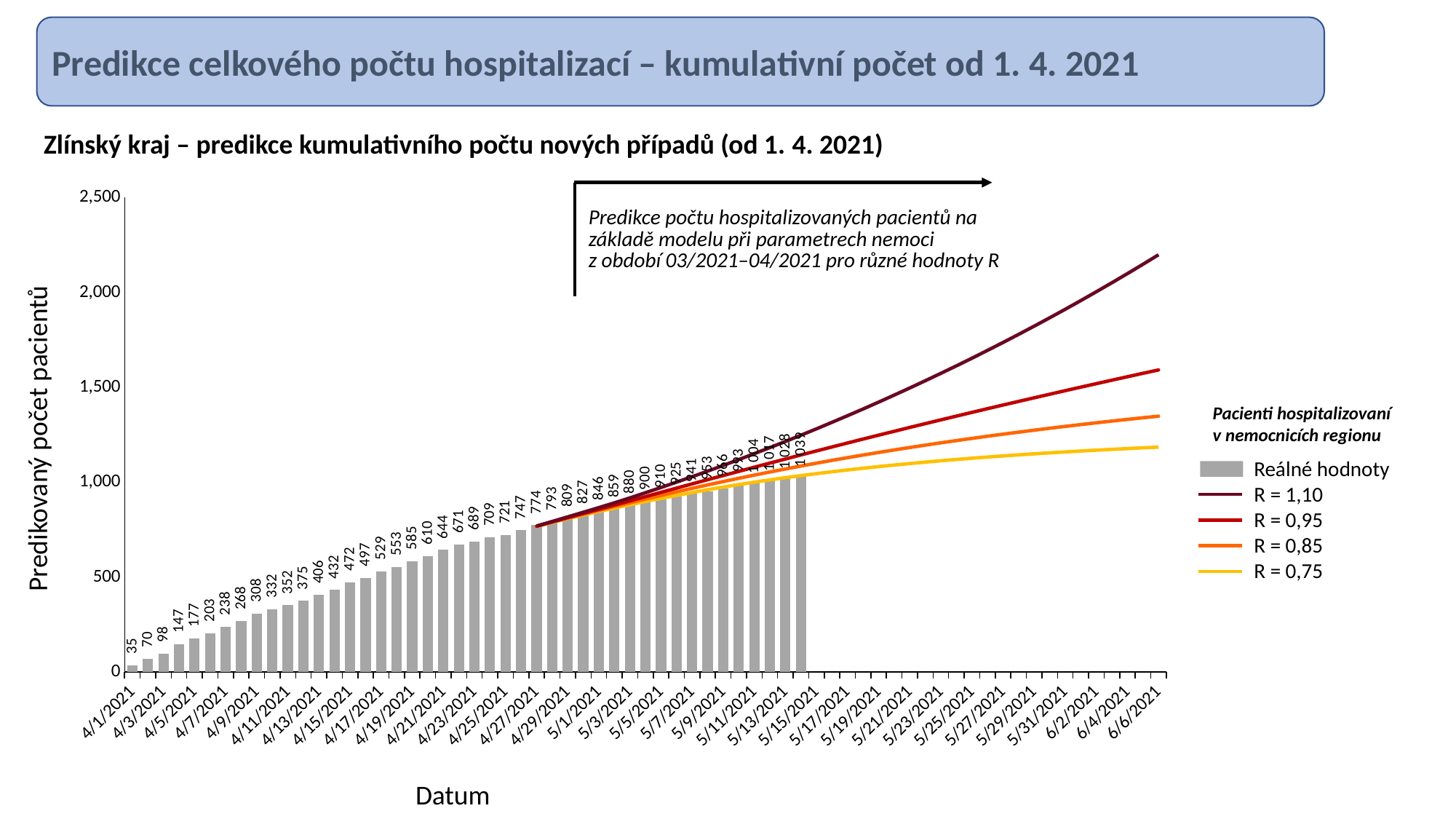

Predikce celkového počtu hospitalizací – kumulativní počet od 1. 4. 2021
Zlínský kraj – predikce kumulativního počtu nových případů (od 1. 4. 2021)

### Chart

| Category |  |  |  |  |  |
|---|---|---|---|---|---|
| 44287 | 35.0 | None | None | None | None |
| 44288 | 70.0 | None | None | None | None |
| 44289 | 98.0 | None | None | None | None |
| 44290 | 147.0 | None | None | None | None |
| 44291 | 177.0 | None | None | None | None |
| 44292 | 203.0 | None | None | None | None |
| 44293 | 238.0 | None | None | None | None |
| 44294 | 268.0 | None | None | None | None |
| 44295 | 308.0 | None | None | None | None |
| 44296 | 332.0 | None | None | None | None |
| 44297 | 352.0 | None | None | None | None |
| 44298 | 375.0 | None | None | None | None |
| 44299 | 406.0 | None | None | None | None |
| 44300 | 432.0 | None | None | None | None |
| 44301 | 472.0 | None | None | None | None |
| 44302 | 497.0 | None | None | None | None |
| 44303 | 529.0 | None | None | None | None |
| 44304 | 553.0 | None | None | None | None |
| 44305 | 585.0 | None | None | None | None |
| 44306 | 610.0 | None | None | None | None |
| 44307 | 644.0 | None | None | None | None |
| 44308 | 671.0 | None | None | None | None |
| 44309 | 689.0 | None | None | None | None |
| 44310 | 709.0 | None | None | None | None |
| 44311 | 721.0 | None | None | None | None |
| 44312 | 747.0 | None | None | None | None |
| 44313 | 774.0 | 767.4405001823757 | 767.9864865913438 | 768.5283367396356 | 769.3431800924116 |
| 44314 | 793.0 | 788.1634265395852 | 789.6664282755994 | 791.1644360376819 | 793.4180809284453 |
| 44315 | 809.0 | 808.1079705384668 | 810.8398489046624 | 813.5663636622099 | 817.6658797071211 |
| 44316 | 827.0 | 827.3502313554388 | 831.4966443968817 | 835.637337734407 | 841.859098188263 |
| 44317 | 846.0 | 845.9200368217704 | 851.7232929502367 | 857.5452722369789 | 866.3455293973133 |
| 44318 | 859.0 | 863.9676714921115 | 871.7200459786427 | 879.5620865055886 | 891.5391876606355 |
| 44319 | 880.0 | 881.5199436532657 | 891.5471670062584 | 901.7995524467469 | 917.6512322137783 |
| 44320 | 900.0 | 898.4921668542099 | 911.1399071501042 | 924.2191123865456 | 944.7041811281451 |
| 44321 | 910.0 | 914.9104054860118 | 930.4452643077691 | 946.6811011342637 | 972.4162456027003 |
| 44322 | 925.0 | 930.7524894522418 | 949.4014824431656 | 969.0823055172866 | 1000.6452904936789 |
| 44323 | 941.0 | 945.9823468422104 | 967.9563759842868 | 991.3823318702558 | 1029.398714827049 |
| 44324 | 953.0 | 960.5294659498416 | 986.0566351302737 | 1013.5700990867438 | 1058.7828303153788 |
| 44325 | 966.0 | 974.4238330022738 | 1003.7251822851217 | 1035.661498096021 | 1088.8433033610813 |
| 44326 | 993.0 | 987.7005937507676 | 1020.9749167741237 | 1057.646732929235 | 1119.5461942670975 |
| 44327 | 1004.0 | 1000.3749865128424 | 1037.7872434394937 | 1079.4887424914014 | 1150.8185565564872 |
| 44328 | 1017.0 | 1012.475914023493 | 1054.1617927755476 | 1101.1594256998715 | 1182.6199423266162 |
| 44329 | 1028.0 | 1024.0214326587968 | 1070.1130043354628 | 1122.6644971339197 | 1214.9971827249597 |
| 44330 | 1039.0 | 1035.0249927994555 | 1085.6432135444425 | 1144.0132211972593 | 1248.0023259391423 |
| 44331 | None | 1045.5005918680254 | 1100.7507408380625 | 1165.2059215853574 | 1281.6555341515586 |
| 44332 | None | 1055.485385587645 | 1115.4560596388283 | 1186.2435009549004 | 1315.9398831844537 |
| 44333 | None | 1065.001872296451 | 1129.7739036570556 | 1207.1139885359175 | 1350.836057011475 |
| 44334 | None | 1074.0699106001907 | 1143.7096068013868 | 1227.8144023298294 | 1386.3424290951702 |
| 44335 | None | 1082.716533223604 | 1157.2704607763935 | 1248.3547496793753 | 1422.4958709104963 |
| 44336 | None | 1090.9593554580936 | 1170.4744490215494 | 1268.7378222453024 | 1459.3313951129048 |
| 44337 | None | 1098.8187598413429 | 1183.3258710372888 | 1288.9665000959926 | 1496.8572634346326 |
| 44338 | None | 1106.3123784732268 | 1195.8357914357841 | 1309.0362921031137 | 1535.0694456472136 |
| 44339 | None | 1113.4553258749722 | 1208.010544981919 | 1328.9475264293624 | 1573.9632780487675 |
| 44340 | None | 1120.2702360091762 | 1219.8638257236987 | 1348.7017281354454 | 1613.554725512959 |
| 44341 | None | 1126.7767212924489 | 1231.4064035921917 | 1368.3006228166755 | 1653.8675696037515 |
| 44342 | None | 1132.9841108248152 | 1242.6432054060097 | 1387.7528843162545 | 1694.9260247491388 |
| 44343 | None | 1138.9103687470863 | 1253.5846502478641 | 1407.0547698306239 | 1736.7368201027443 |
| 44344 | None | 1144.5684434639466 | 1264.2397571255015 | 1426.2061567023165 | 1779.3052253711635 |
| 44345 | None | 1149.969958546031 | 1274.613108664776 | 1445.2116584785522 | 1822.6402304317878 |
| 44346 | None | 1155.1301870685922 | 1284.7165809908693 | 1464.064347078433 | 1866.7596439391634 |
| 44347 | None | 1160.0606304761372 | 1294.5551077995096 | 1482.7716050236459 | 1911.6790528758866 |
| 44348 | None | 1164.7718274236997 | 1304.140406009454 | 1501.3352386597267 | 1957.4137733951432 |
| 44349 | None | 1169.2781280394183 | 1313.4772757991489 | 1519.7559601341563 | 2003.9791420366319 |
| 44350 | None | 1173.5861320523215 | 1322.5732937357589 | 1538.034312840339 | 2051.386369227129 |
| 44351 | None | 1177.7090337253683 | 1331.4364074794235 | 1556.1708429786308 | 2099.6500849412214 |
| 44352 | None | 1181.652861638048 | 1340.0705096700926 | 1574.1700896593652 | 2148.785632956975 |
| 44353 | None | 1185.430315713379 | 1348.4827298508508 | 1592.0292220289243 | 2198.808585102811 |
|  | None | None | None | None | None |
|  | None | None | None | None | None |
|  | None | None | None | None | None |
|  | None | None | None | None | None |
|  | None | None | None | None | None |
|  | None | None | None | None | None |
|  | None | None | None | None | None |
|  | None | None | None | None | None |
|  | None | None | None | None | None |
|  | None | None | None | None | None |
|  | None | None | None | None | None |
|  | None | None | None | None | None |
|  | None | None | None | None | None |
|  | None | None | None | None | None |
|  | None | None | None | None | None |
|  | None | None | None | None | None |
|  | None | None | None | None | None |
|  | None | None | None | None | None |
|  | None | None | None | None | None |
|  | None | None | None | None | None |
|  | None | None | None | None | None |
|  | None | None | None | None | None |
|  | None | None | None | None | None |
|  | None | None | None | None | None |
|  | None | None | None | None | None |
|  | None | None | None | None | None |
|  | None | None | None | None | None |
|  | None | None | None | None | None |
|  | None | None | None | None | None |
|  | None | None | None | None | None |
|  | None | None | None | None | None |
|  | None | None | None | None | None |
|  | None | None | None | None | None |
|  | None | None | None | None | None |
|  | None | None | None | None | None |
|  | None | None | None | None | None |
|  | None | None | None | None | None |
|  | None | None | None | None | None |
|  | None | None | None | None | None |
|  | None | None | None | None | None |
|  | None | None | None | None | None |
|  | None | None | None | None | None |
|  | None | None | None | None | None |
|  | None | None | None | None | None |
|  | None | None | None | None | None |
|  | None | None | None | None | None |
|  | None | None | None | None | None |
|  | None | None | None | None | None |
|  | None | None | None | None | None |
|  | None | None | None | None | None |
|  | None | None | None | None | None |
|  | None | None | None | None | None |
|  | None | None | None | None | None |
|  | None | None | None | None | None |
|  | None | None | None | None | None |
|  | None | None | None | None | None |
|  | None | None | None | None | None |
|  | None | None | None | None | None |
|  | None | None | None | None | None |
|  | None | None | None | None | None |
|  | None | None | None | None | None |
|  | None | None | None | None | None |
|  | None | None | None | None | None |
|  | None | None | None | None | None |
|  | None | None | None | None | None |
|  | None | None | None | None | None |
|  | None | None | None | None | None |
|  | None | None | None | None | None |
|  | None | None | None | None | None |
|  | None | None | None | None | None |
|  | None | None | None | None | None |
|  | None | None | None | None | None |
|  | None | None | None | None | None |
|  | None | None | None | None | None |
|  | None | None | None | None | None |
|  | None | None | None | None | None |
|  | None | None | None | None | None |
|  | None | None | None | None | None |
|  | None | None | None | None | None |
|  | None | None | None | None | None |
|  | None | None | None | None | None |
|  | None | None | None | None | None |
|  | None | None | None | None | None |
|  | None | None | None | None | None |
|  | None | None | None | None | None |
|  | None | None | None | None | None |
|  | None | None | None | None | None |
|  | None | None | None | None | None |
|  | None | None | None | None | None |
|  | None | None | None | None | None |
|  | None | None | None | None | None |
|  | None | None | None | None | None |
|  | None | None | None | None | None |
|  | None | None | None | None | None |
|  | None | None | None | None | None |
|  | None | None | None | None | None |
|  | None | None | None | None | None |
|  | None | None | None | None | None |
|  | None | None | None | None | None |
|  | None | None | None | None | None |
|  | None | None | None | None | None |
|  | None | None | None | None | None |
|  | None | None | None | None | None |
|  | None | None | None | None | None |
|  | None | None | None | None | None |
|  | None | None | None | None | None |
|  | None | None | None | None | None |
|  | None | None | None | None | None |
|  | None | None | None | None | None |
|  | None | None | None | None | None |
|  | None | None | None | None | None |
|  | None | None | None | None | None |
|  | None | None | None | None | None |
|  | None | None | None | None | None |
| Predikce počtu hospitalizovaných pacientů na základě modelu při parametrech nemoci z období 03/2021–04/2021 pro různé hodnoty R |
| --- |
Pacienti hospitalizovaní v nemocnicích regionu
Predikovaný počet pacientů
Reálné hodnoty
R = 1,10
R = 0,95
R = 0,85
R = 0,75

Datum